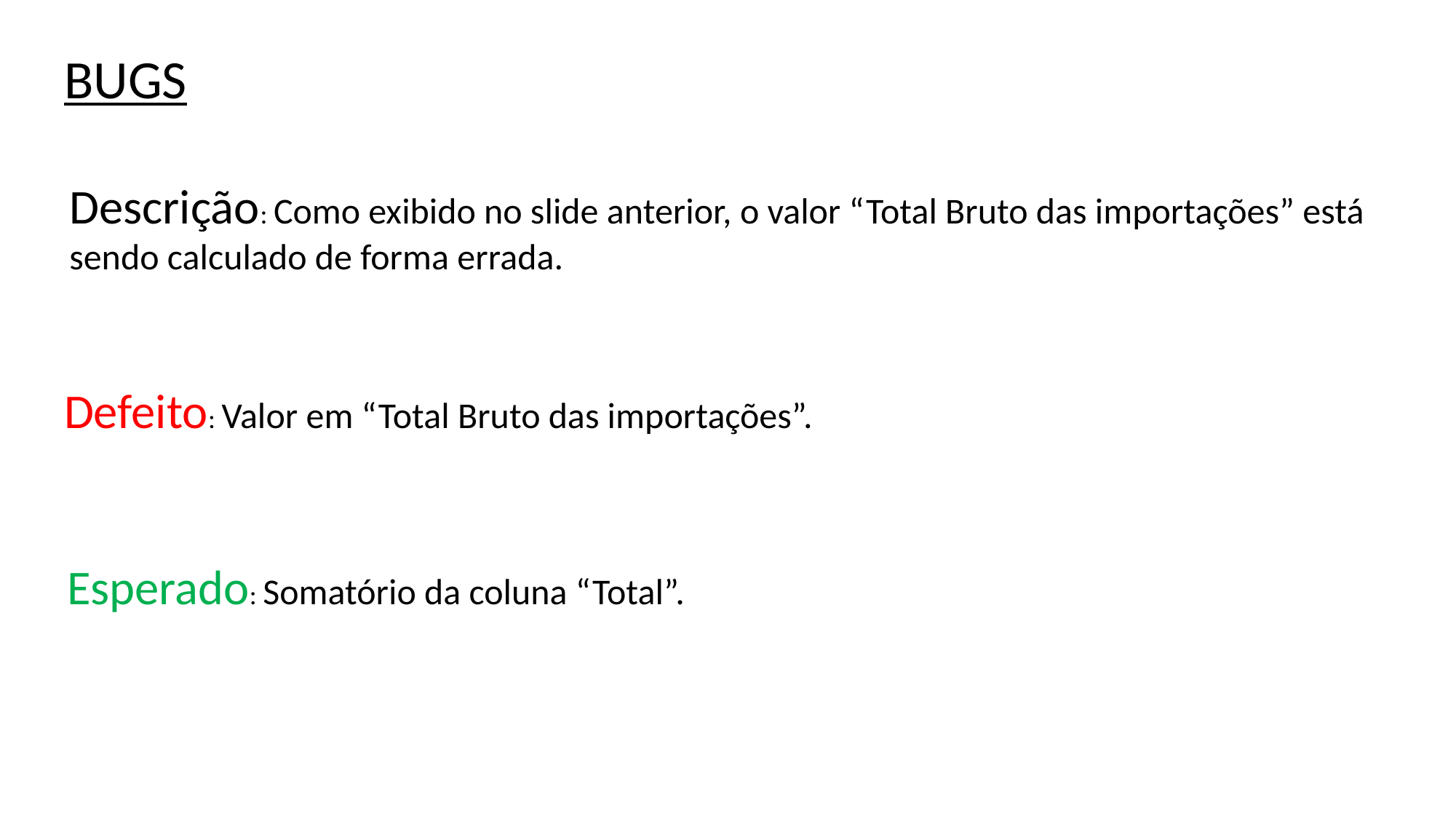

# BUGS
Descrição: Como exibido no slide anterior, o valor “Total Bruto das importações” está
sendo calculado de forma errada.
Defeito: Valor em “Total Bruto das importações”.
Esperado: Somatório da coluna “Total”.